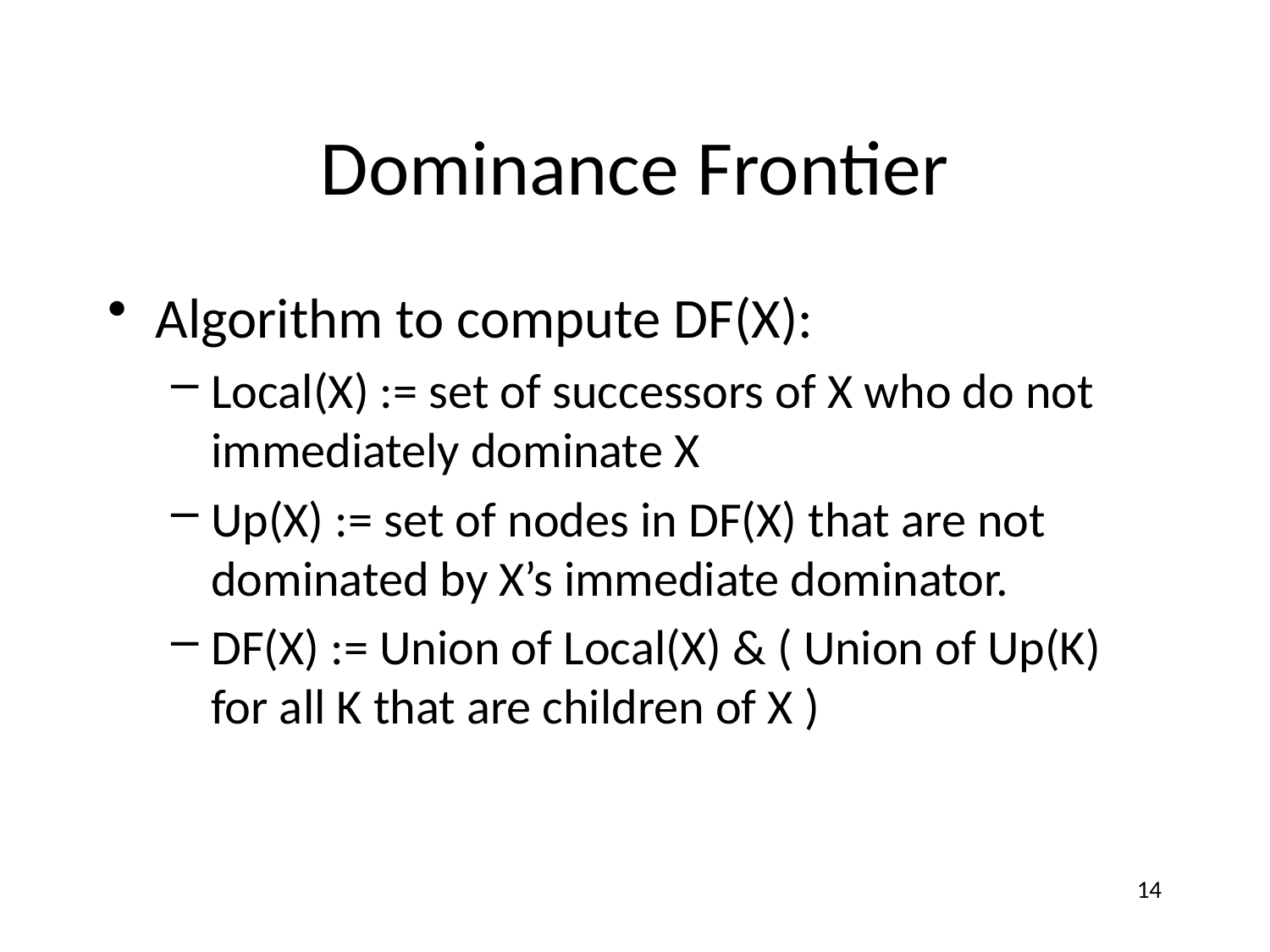

# Dominance Frontier
Algorithm to compute DF(X):
Local(X) := set of successors of X who do not immediately dominate X
Up(X) := set of nodes in DF(X) that are not dominated by X’s immediate dominator.
DF(X) := Union of Local(X) & ( Union of Up(K) for all K that are children of X )
14